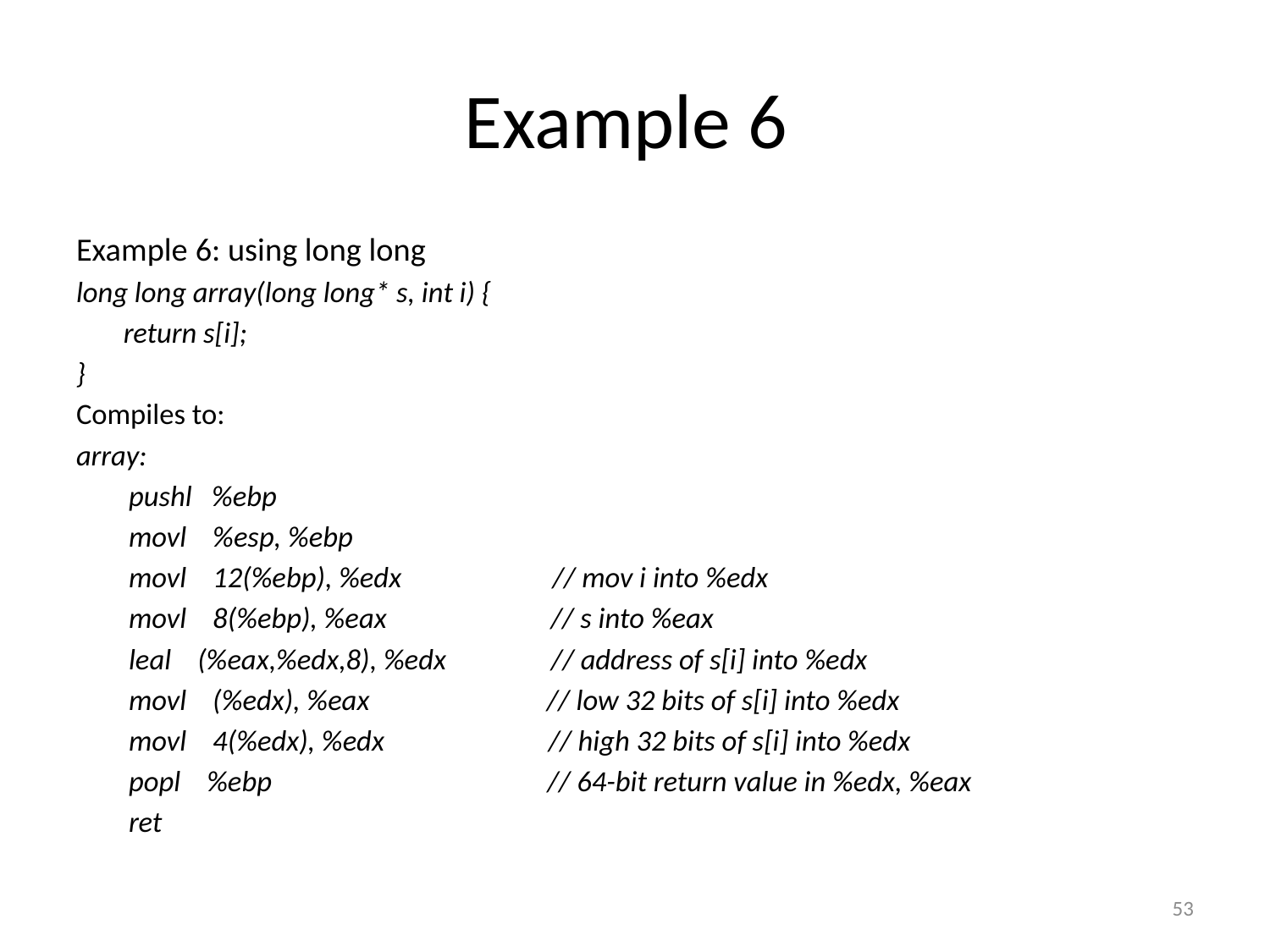

# Example 6
Example 6: using long long
long long array(long long* s, int i) {
	return s[i];
}
Compiles to:
array:
        pushl   %ebp
        movl    %esp, %ebp
        movl    12(%ebp), %edx                       // mov i into %edx
        movl    8(%ebp), %eax                         // s into %eax
        leal    (%eax,%edx,8), %edx                // address of s[i] into %edx
        movl    (%edx), %eax                           // low 32 bits of s[i] into %edx
        movl    4(%edx), %edx                         // high 32 bits of s[i] into %edx
        popl    %ebp                                          // 64-bit return value in %edx, %eax
        ret

53